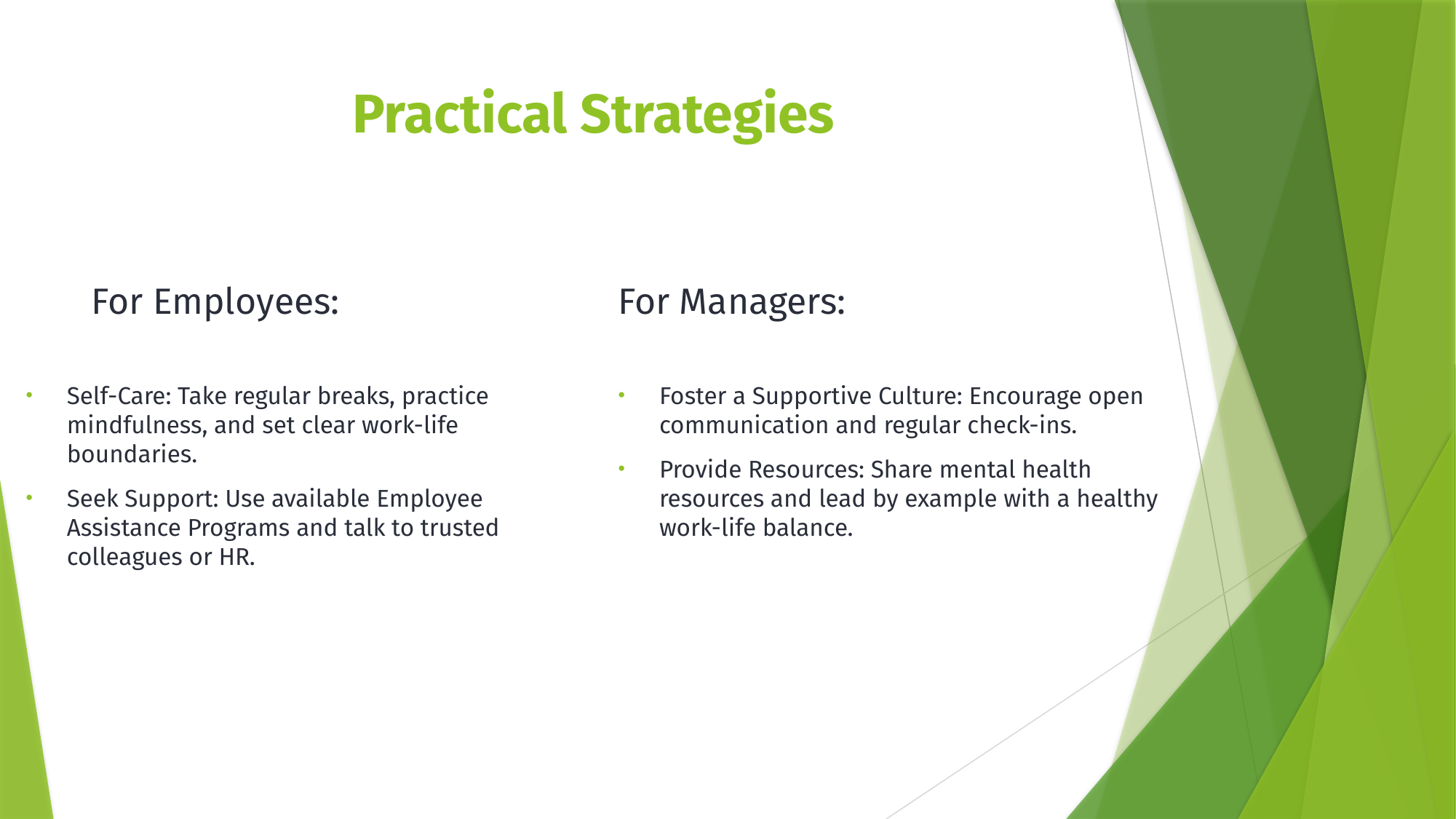

# Practical Strategies
For Employees:
For Managers:

Self-Care: Take regular breaks, practice mindfulness, and set clear work-life boundaries.
Seek Support: Use available Employee Assistance Programs and talk to trusted colleagues or HR.

Foster a Supportive Culture: Encourage open communication and regular check-ins.
Provide Resources: Share mental health resources and lead by example with a healthy work-life balance.